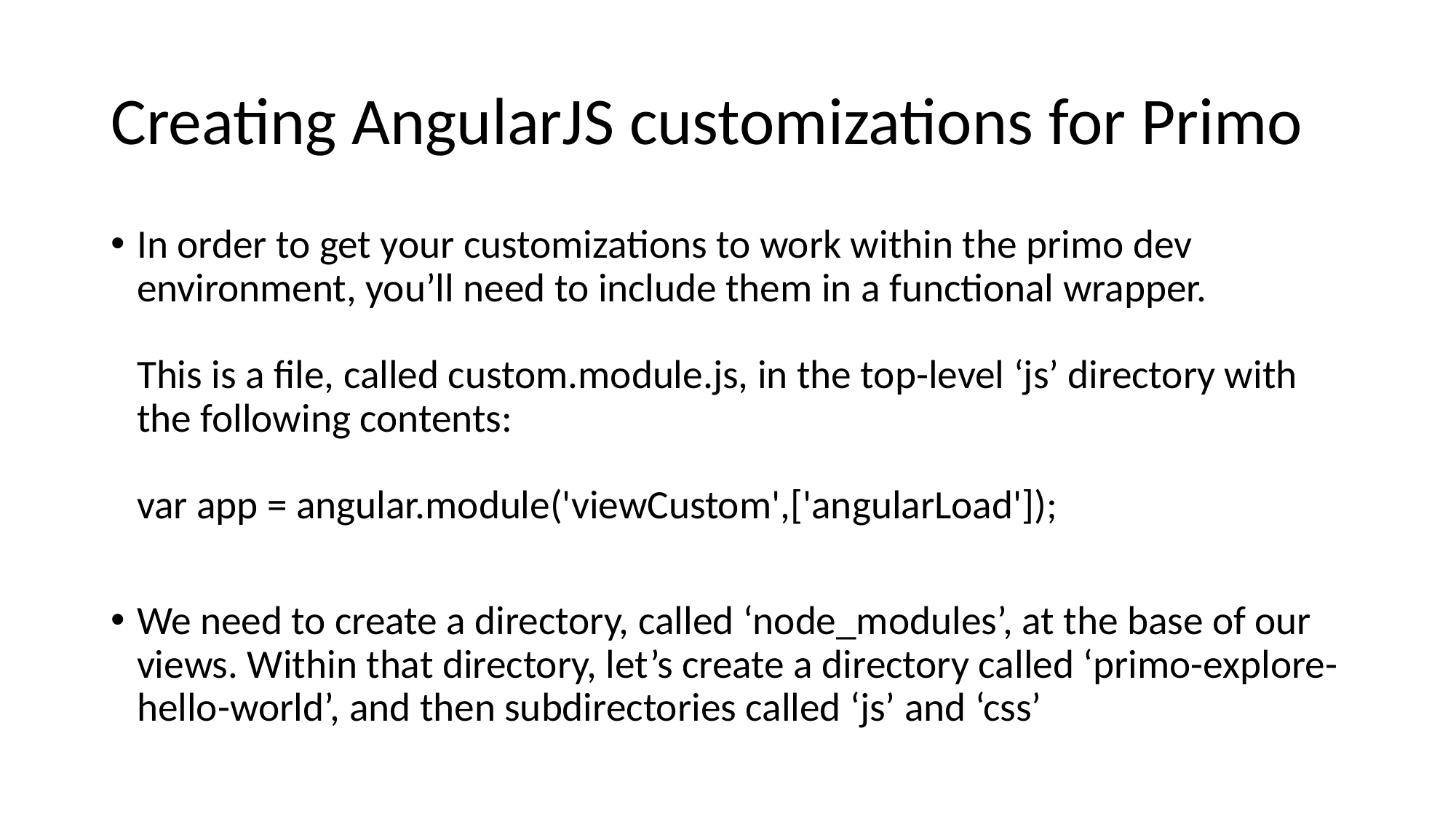

# Creating AngularJS customizations for Primo
In order to get your customizations to work within the primo dev environment, you’ll need to include them in a functional wrapper.
This is a file, called custom.module.js, in the top-level ‘js’ directory with the following contents:
var app = angular.module('viewCustom',['angularLoad']);

We need to create a directory, called ‘node_modules’, at the base of our views. Within that directory, let’s create a directory called ‘primo-explore-hello-world’, and then subdirectories called ‘js’ and ‘css’